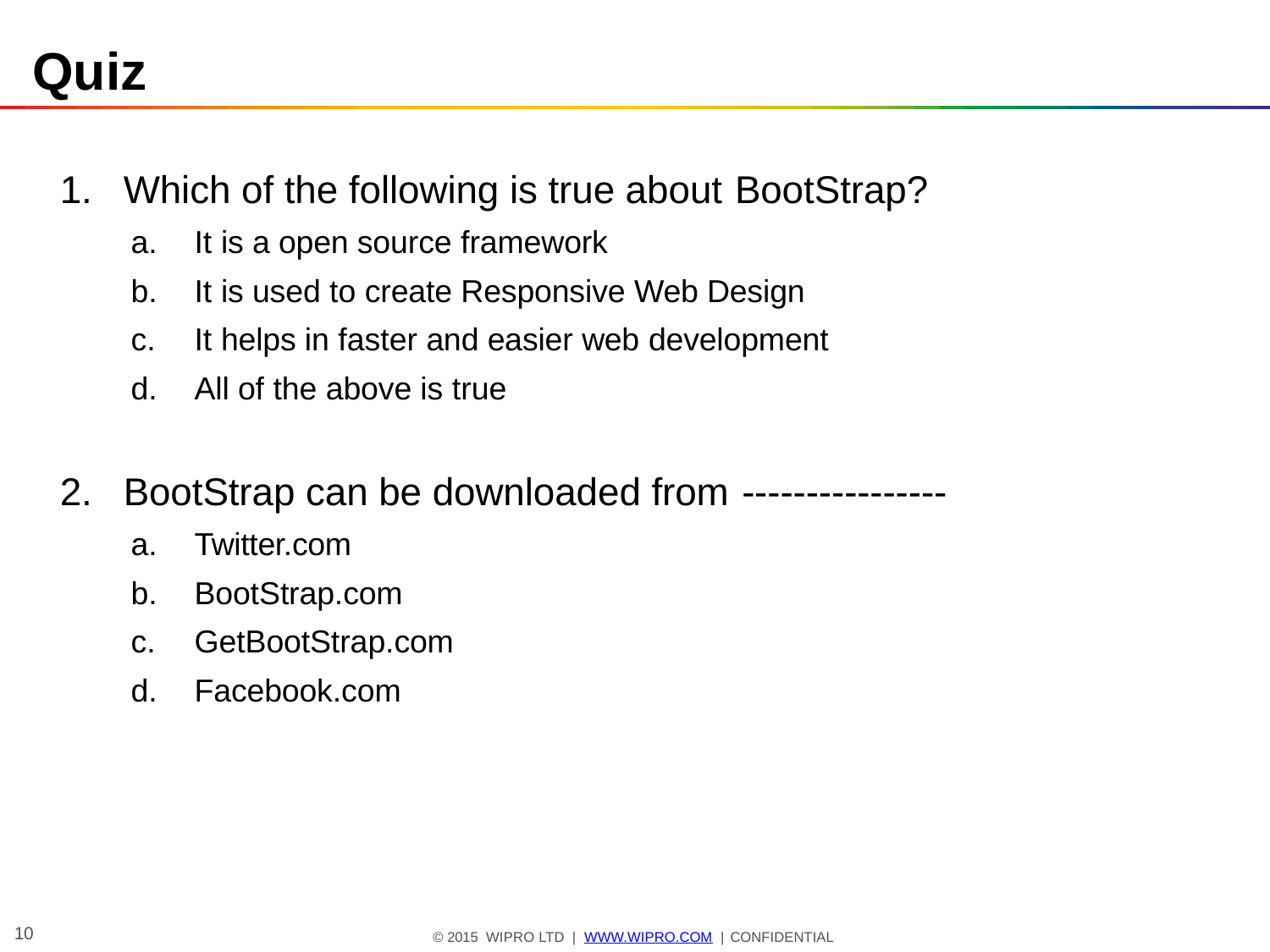

# Quiz
Which of the following is true about BootStrap?
It is a open source framework
It is used to create Responsive Web Design
It helps in faster and easier web development
All of the above is true

BootStrap can be downloaded from ----------------
Twitter.com
BootStrap.com
GetBootStrap.com
Facebook.com
10
© 2015  WIPRO LTD  |  WWW.WIPRO.COM  | CONFIDENTIAL